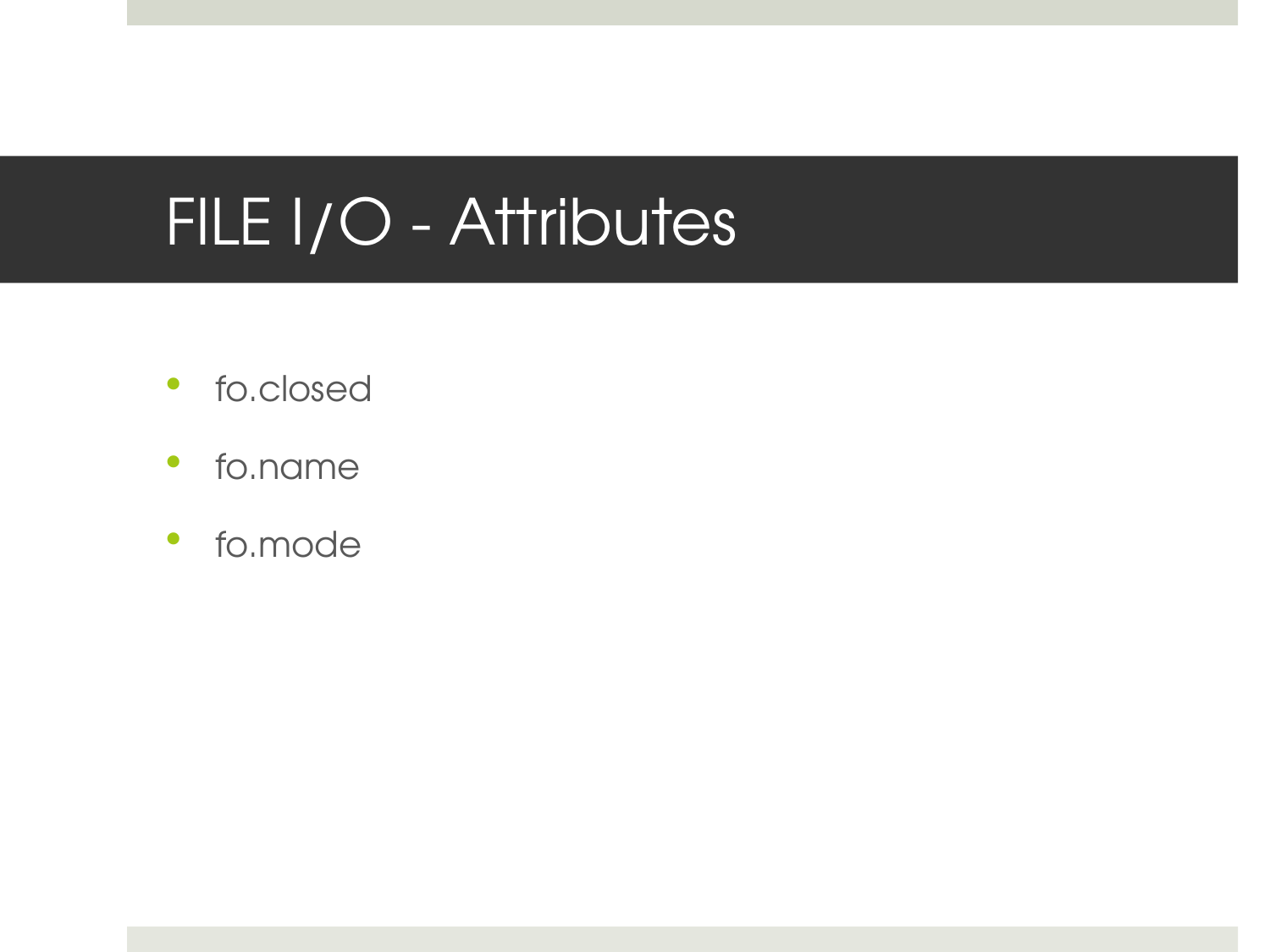

# FILE I/O - Attributes
fo.closed
fo.name
fo.mode